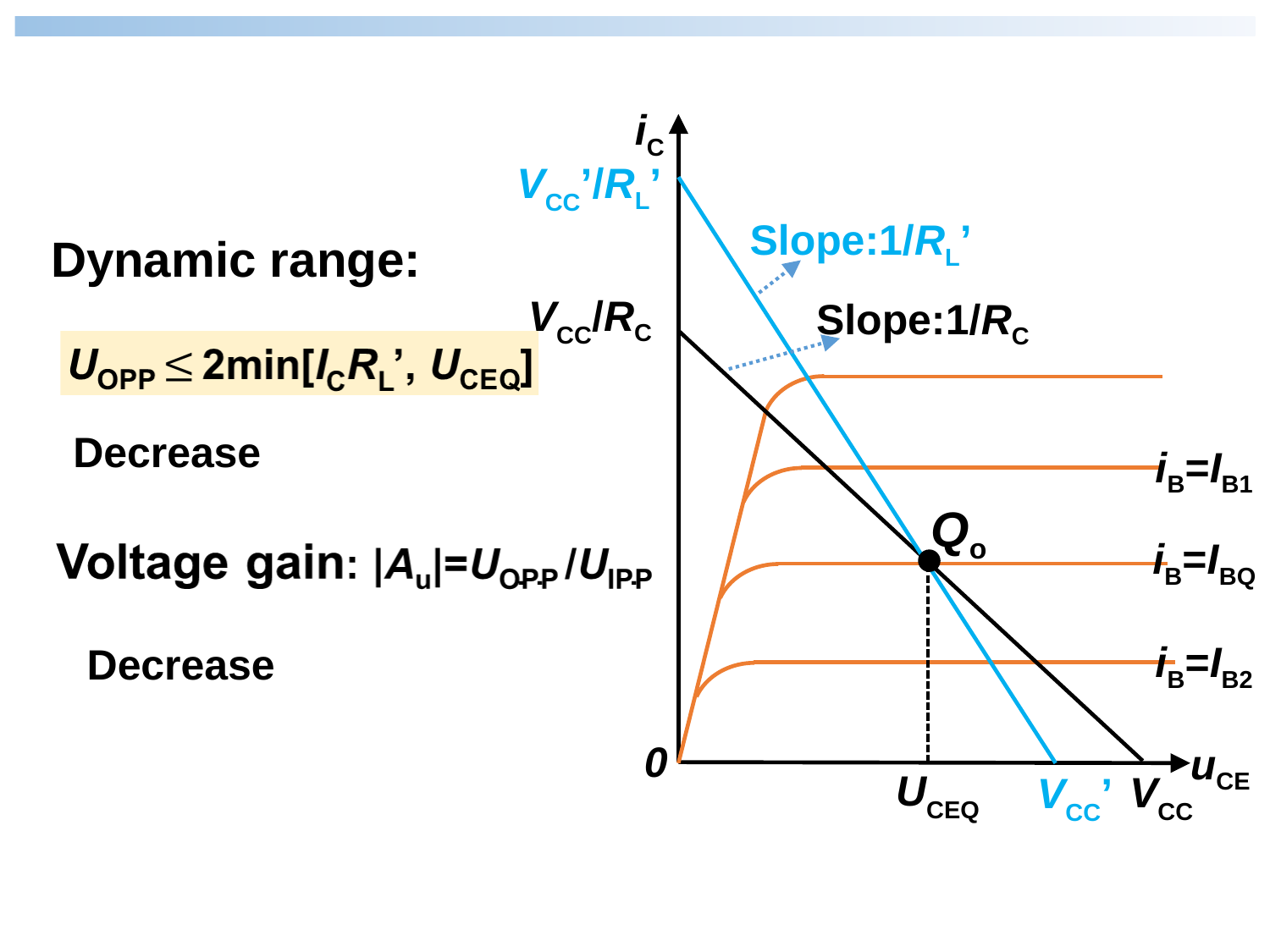

iC
uCE

0
VCC’/RL’
Slope:1/RL’
VCC/RC
Slope:1/RC
Qo

UCEQ
VCC
VCC’
Dynamic range:

Decrease
iB=IB1

iB=IBQ
iB=IB2
Decrease